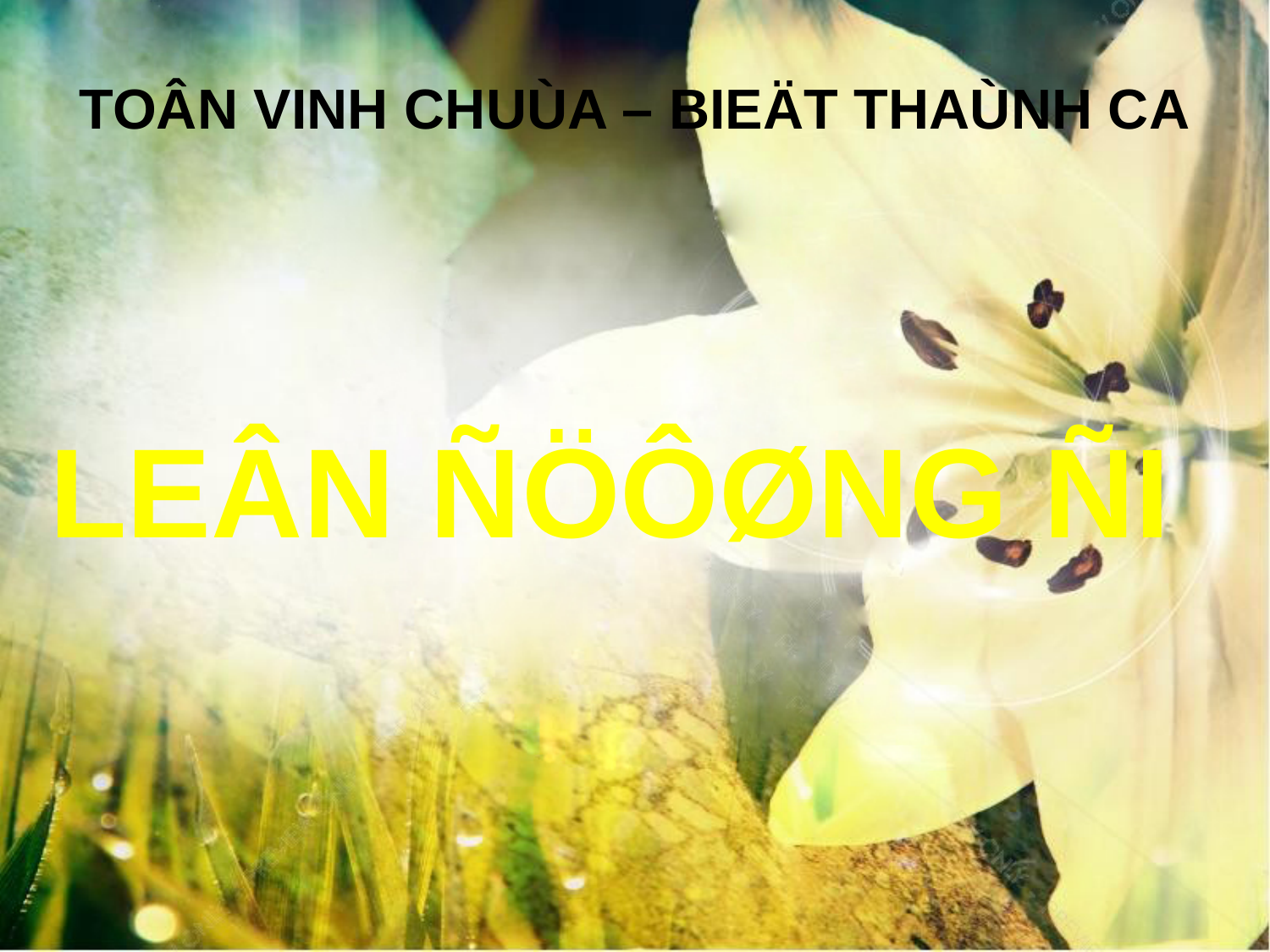

TOÂN VINH CHUÙA – BIEÄT THAÙNH CA
LEÂN ÑÖÔØNG ÑI